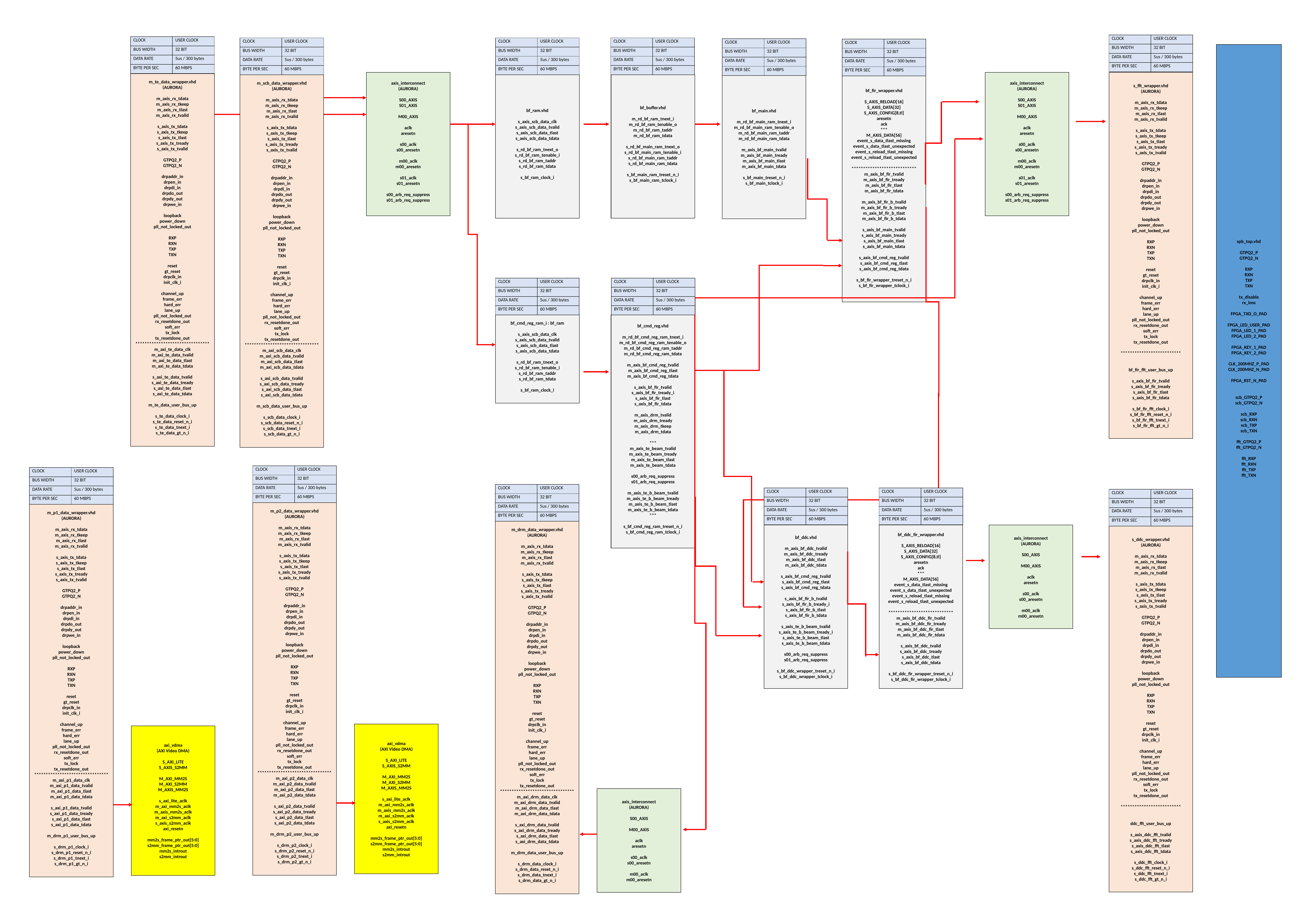

| CLOCK | USER CLOCK |
| --- | --- |
| BUS WIDTH | 32 BIT |
| DATA RATE | 5us / 300 bytes |
| BYTE PER SEC | 60 MBPS |
| CLOCK | USER CLOCK |
| --- | --- |
| BUS WIDTH | 32 BIT |
| DATA RATE | 5us / 300 bytes |
| BYTE PER SEC | 60 MBPS |
| CLOCK | USER CLOCK |
| --- | --- |
| BUS WIDTH | 32 BIT |
| DATA RATE | 5us / 300 bytes |
| BYTE PER SEC | 60 MBPS |
| CLOCK | USER CLOCK |
| --- | --- |
| BUS WIDTH | 32 BIT |
| DATA RATE | 5us / 300 bytes |
| BYTE PER SEC | 60 MBPS |
| CLOCK | USER CLOCK |
| --- | --- |
| BUS WIDTH | 32 BIT |
| DATA RATE | 5us / 300 bytes |
| BYTE PER SEC | 60 MBPS |
| CLOCK | USER CLOCK |
| --- | --- |
| BUS WIDTH | 32 BIT |
| DATA RATE | 5us / 300 bytes |
| BYTE PER SEC | 60 MBPS |
| CLOCK | USER CLOCK |
| --- | --- |
| BUS WIDTH | 32 BIT |
| DATA RATE | 5us / 300 bytes |
| BYTE PER SEC | 60 MBPS |
spb_top.vhd

GTPQ2_P
GTPQ2_N

RXP
RXN
TXP
TXN

tx_disable
rx_loss

FPGA_TXD_O_PAD

FPGA_LED_USER_PAD
FPGA_LED_1_PAD
FPGA_LED_2_PAD

FPGA_KEY_1_PAD
FPGA_KEY_2_PAD

CLK_200MHZ_P_PAD
CLK_200MHZ_N_PAD

FPGA_RST_N_PAD

scb_GTPQ2_P
scb_GTPQ2_N

scb_RXP
scb_RXN
scb_TXP
scb_TXN

fft_GTPQ2_P
fft_GTPQ2_N

fft_RXP
fft_RXN
fft_TXP
fft_TXN

axis_interconnect
(AURORA)

S00_AXIS
S01_AXIS

M00_AXIS

aclk
aresetn

s00_aclk
s00_aresetn

m00_aclk
m00_aresetn

s01_aclk
s01_aresetn

s00_arb_req_suppress
s01_arb_req_suppress

axis_interconnect
(AURORA)

S00_AXIS
S01_AXIS

M00_AXIS

aclk
aresetn

s00_aclk
s00_aresetn

m00_aclk
m00_aresetn

s01_aclk
s01_aresetn

s00_arb_req_suppress
s01_arb_req_suppress

s_fft_wrapper.vhd
(AURORA)

m_axis_rx_tdata
m_axis_rx_tkeep
m_axis_rx_tlast
m_axis_rx_tvalid

s_axis_tx_tdata
s_axis_tx_tkeep
s_axis_tx_tlast
s_axis_tx_tready
s_axis_tx_tvalid

GTPQ2_P
GTPQ2_N

drpaddr_in
drpen_in
drpdi_in
drpdo_out
drpdy_out
drpwe_in

loopback
power_down
pll_not_locked_out

RXP
RXN
TXP
TXN

reset
gt_reset
drpclk_in
init_clk_i

channel_up
frame_err
hard_err
lane_up
pll_not_locked_out
rx_resetdone_out
soft_err
tx_lock
tx_resetdone_out

**************************

bf_fir_fft_user_bus_up

s_axis_bf_fir_tvalid
s_axis_bf_fir_tready
s_axis_bf_fir_tlast
s_axis_bf_fir_tdata

s_bf_fir_fft_clock_i
s_bf_fir_fft_reset_n_i
s_bf_fir_fft_tnext_i
s_bf_fir_fft_gt_n_i
m_te_data_wrapper.vhd
(AURORA)

m_axis_rx_tdata
m_axis_rx_tkeep
m_axis_rx_tlast
m_axis_rx_tvalid

s_axis_tx_tdata
s_axis_tx_tkeep
s_axis_tx_tlast
s_axis_tx_tready
s_axis_tx_tvalid

GTPQ2_P
GTPQ2_N

drpaddr_in
drpen_in
drpdi_in
drpdo_out
drpdy_out
drpwe_in

loopback
power_down
pll_not_locked_out

RXP
RXN
TXP
TXN

reset
gt_reset
drpclk_in
init_clk_i

channel_up
frame_err
hard_err
lane_up
pll_not_locked_out
rx_resetdone_out
soft_err
tx_lock
tx_resetdone_out
********************************
m_axi_te_data_clk
m_axi_te_data_tvalid
m_axi_te_data_tlast
m_axi_te_data_tdata

s_axi_te_data_tvalid
s_axi_te_data_tready
s_axi_te_data_tlast
s_axi_te_data_tdata

m_te_data_user_bus_up

s_te_data_clock_i
s_te_data_reset_n_i
s_te_data_tnext_i
s_te_data_gt_n_i

bf_fir_wrapper.vhd

S_AXIS_RELOAD[16]
S_AXIS_DATA[32]
S_AXIS_CONFIG[8,tl]
aresetn
ack
***
M_AXIS_DATA[56]
event_s_data_tlast_missing
event_s_data_tlast_unexpected
event_s_reload_tlast_missing
event_s_reload_tlast_unexpected

****************************
m_axis_bf_fir_tvalid
m_axis_bf_fir_tready
m_axis_bf_fir_tlast
m_axis_bf_fir_tdata

m_axis_bf_fir_b_tvalid
m_axis_bf_fir_b_tready
m_axis_bf_fir_b_tlast
m_axis_bf_fir_b_tdata

s_axis_bf_main_tvalid
s_axis_bf_main_tready
s_axis_bf_main_tlast
s_axis_bf_main_tdata

s_axis_bf_cmd_reg_tvalid
s_axis_bf_cmd_reg_tlast
s_axis_bf_cmd_reg_tdata

s_bf_fir_wrapper_treset_n_i
s_bf_fir_wrapper_tclock_i
m_scb_data_wrapper.vhd
(AURORA)

m_axis_rx_tdata
m_axis_rx_tkeep
m_axis_rx_tlast
m_axis_rx_tvalid

s_axis_tx_tdata
s_axis_tx_tkeep
s_axis_tx_tlast
s_axis_tx_tready
s_axis_tx_tvalid

GTPQ2_P
GTPQ2_N

drpaddr_in
drpen_in
drpdi_in
drpdo_out
drpdy_out
drpwe_in

loopback
power_down
pll_not_locked_out

RXP
RXN
TXP
TXN

reset
gt_reset
drpclk_in
init_clk_i

channel_up
frame_err
hard_err
lane_up
pll_not_locked_out
rx_resetdone_out
soft_err
tx_lock
tx_resetdone_out
********************************
m_axi_scb_data_clk
m_axi_scb_data_tvalid
m_axi_scb_data_tlast
m_axi_scb_data_tdata

s_axi_scb_data_tvalid
s_axi_scb_data_tready
s_axi_scb_data_tlast
s_axi_scb_data_tdata

m_scb_data_user_bus_up

s_scb_data_clock_i
s_scb_data_reset_n_i
s_scb_data_tnext_i
s_scb_data_gt_n_i

bf_main.vhd

m_rd_bf_main_ram_tnext_i
m_rd_bf_main_ram_tenable_o
m_rd_bf_main_ram_taddr
m_rd_bf_main_ram_tdata

m_axis_bf_main_tvalid
m_axis_bf_main_tready
m_axis_bf_main_tlast
m_axis_bf_main_tdata

s_bf_main_treset_n_i
s_bf_main_tclock_i
bf_ram.vhd

s_axis_scb_data_clk
s_axis_scb_data_tvalid
s_axis_scb_data_tlast
s_axis_scb_data_tdata

s_rd_bf_ram_tnext_o
s_rd_bf_ram_tenable_i
s_rd_bf_ram_taddr
s_rd_bf_ram_tdata

s_bf_ram_clock_i

bf_buffer.vhd

m_rd_bf_ram_tnext_i
m_rd_bf_ram_tenable_o
m_rd_bf_ram_taddr
m_rd_bf_ram_tdata

s_rd_bf_main_ram_tnext_o
s_rd_bf_main_ram_tenable_i
s_rd_bf_main_ram_taddr
s_rd_bf_main_ram_tdata

s_bf_main_ram_treset_n_i
s_bf_main_ram_tclock_i

| CLOCK | USER CLOCK |
| --- | --- |
| BUS WIDTH | 32 BIT |
| DATA RATE | 5us / 300 bytes |
| BYTE PER SEC | 60 MBPS |
| CLOCK | USER CLOCK |
| --- | --- |
| BUS WIDTH | 32 BIT |
| DATA RATE | 5us / 300 bytes |
| BYTE PER SEC | 60 MBPS |
bf_cmd_reg_ram_i : bf_ram

s_axis_scb_data_clk
s_axis_scb_data_tvalid
s_axis_scb_data_tlast
s_axis_scb_data_tdata

s_rd_bf_ram_tnext_o
s_rd_bf_ram_tenable_i
s_rd_bf_ram_taddr
s_rd_bf_ram_tdata

s_bf_ram_clock_i

bf_cmd_reg.vhd

m_rd_bf_cmd_reg_ram_tnext_i
m_rd_bf_cmd_reg_ram_tenable_o
m_rd_bf_cmd_reg_ram_taddr
m_rd_bf_cmd_reg_ram_tdata

m_axis_bf_cmd_reg_tvalid
m_axis_bf_cmd_reg_tlast
m_axis_bf_cmd_reg_tdata

s_axis_bf_fir_tvalid
s_axis_bf_fir_tready_i
s_axis_bf_fir_tlast
s_axis_bf_fir_tdata

m_axis_drm_tvalid
m_axis_drm_tready
m_axis_drm_tkeep
m_axis_drm_tdata

***
m_axis_te_beam_tvalid
m_axis_te_beam_tready
m_axis_te_beam_tlast
m_axis_te_beam_tdata

s00_arb_req_suppress
s01_arb_req_suppress

m_axis_te_b_beam_tvalid
m_axis_te_b_beam_tready
m_axis_te_b_beam_tlast
m_axis_te_b_beam_tdata
***

s_bf_cmd_reg_ram_treset_n_i
s_bf_cmd_reg_ram_tclock_i

| CLOCK | USER CLOCK |
| --- | --- |
| BUS WIDTH | 32 BIT |
| DATA RATE | 5us / 300 bytes |
| BYTE PER SEC | 60 MBPS |
| CLOCK | USER CLOCK |
| --- | --- |
| BUS WIDTH | 32 BIT |
| DATA RATE | 5us / 300 bytes |
| BYTE PER SEC | 60 MBPS |
| CLOCK | USER CLOCK |
| --- | --- |
| BUS WIDTH | 32 BIT |
| DATA RATE | 5us / 300 bytes |
| BYTE PER SEC | 60 MBPS |
| CLOCK | USER CLOCK |
| --- | --- |
| BUS WIDTH | 32 BIT |
| DATA RATE | 5us / 300 bytes |
| BYTE PER SEC | 60 MBPS |
| CLOCK | USER CLOCK |
| --- | --- |
| BUS WIDTH | 32 BIT |
| DATA RATE | 5us / 300 bytes |
| BYTE PER SEC | 60 MBPS |
| CLOCK | USER CLOCK |
| --- | --- |
| BUS WIDTH | 32 BIT |
| DATA RATE | 5us / 300 bytes |
| BYTE PER SEC | 60 MBPS |
m_p2_data_wrapper.vhd
(AURORA)

m_axis_rx_tdata
m_axis_rx_tkeep
m_axis_rx_tlast
m_axis_rx_tvalid

s_axis_tx_tdata
s_axis_tx_tkeep
s_axis_tx_tlast
s_axis_tx_tready
s_axis_tx_tvalid

GTPQ2_P
GTPQ2_N

drpaddr_in
drpen_in
drpdi_in
drpdo_out
drpdy_out
drpwe_in

loopback
power_down
pll_not_locked_out

RXP
RXN
TXP
TXN

reset
gt_reset
drpclk_in
init_clk_i

channel_up
frame_err
hard_err
lane_up
pll_not_locked_out
rx_resetdone_out
soft_err
tx_lock
tx_resetdone_out
********************************
m_axi_p2_data_clk
m_axi_p2_data_tvalid
m_axi_p2_data_tlast
m_axi_p2_data_tdata

s_axi_p2_data_tvalid
s_axi_p2_data_tready
s_axi_p2_data_tlast
s_axi_p2_data_tdata

m_drm_p2_user_bus_up

s_drm_p2_clock_i
s_drm_p2_reset_n_i
s_drm_p2_tnext_i
s_drm_p2_gt_n_i

m_p1_data_wrapper.vhd
(AURORA)

m_axis_rx_tdata
m_axis_rx_tkeep
m_axis_rx_tlast
m_axis_rx_tvalid

s_axis_tx_tdata
s_axis_tx_tkeep
s_axis_tx_tlast
s_axis_tx_tready
s_axis_tx_tvalid

GTPQ2_P
GTPQ2_N

drpaddr_in
drpen_in
drpdi_in
drpdo_out
drpdy_out
drpwe_in

loopback
power_down
pll_not_locked_out

RXP
RXN
TXP
TXN

reset
gt_reset
drpclk_in
init_clk_i

channel_up
frame_err
hard_err
lane_up
pll_not_locked_out
rx_resetdone_out
soft_err
tx_lock
tx_resetdone_out
********************************
m_axi_p1_data_clk
m_axi_p1_data_tvalid
m_axi_p1_data_tlast
m_axi_p1_data_tdata

s_axi_p1_data_tvalid
s_axi_p1_data_tready
s_axi_p1_data_tlast
s_axi_p1_data_tdata

m_drm_p1_user_bus_up

s_drm_p1_clock_i
s_drm_p1_reset_n_i
s_drm_p1_tnext_i
s_drm_p1_gt_n_i

m_drm_data_wrapper.vhd
(AURORA)

m_axis_rx_tdata
m_axis_rx_tkeep
m_axis_rx_tlast
m_axis_rx_tvalid

s_axis_tx_tdata
s_axis_tx_tkeep
s_axis_tx_tlast
s_axis_tx_tready
s_axis_tx_tvalid

GTPQ2_P
GTPQ2_N

drpaddr_in
drpen_in
drpdi_in
drpdo_out
drpdy_out
drpwe_in

loopback
power_down
pll_not_locked_out

RXP
RXN
TXP
TXN

reset
gt_reset
drpclk_in
init_clk_i

channel_up
frame_err
hard_err
lane_up
pll_not_locked_out
rx_resetdone_out
soft_err
tx_lock
tx_resetdone_out
********************************
m_axi_drm_data_clk
m_axi_drm_data_tvalid
m_axi_drm_data_tlast
m_axi_drm_data_tdata

s_axi_drm_data_tvalid
s_axi_drm_data_tready
s_axi_drm_data_tlast
s_axi_drm_data_tdata

m_drm_data_user_bus_up

s_drm_data_clock_i
s_drm_data_reset_n_i
s_drm_data_tnext_i
s_drm_data_gt_n_i

bf_ddc.vhd

m_axis_bf_ddc_tvalid
m_axis_bf_ddc_tready
m_axis_bf_ddc_tlast
m_axis_bf_ddc_tdata

s_axis_bf_cmd_reg_tvalid
s_axis_bf_cmd_reg_tlast
s_axis_bf_cmd_reg_tdata

s_axis_bf_fir_b_tvalid
s_axis_bf_fir_b_tready_i
s_axis_bf_fir_b_tlast
s_axis_bf_fir_b_tdata

s_axis_te_b_beam_tvalid
s_axis_te_b_beam_tready_i
s_axis_te_b_beam_tlast
s_axis_te_b_beam_tdata

s00_arb_req_suppress
s01_arb_req_suppress

s_bf_ddc_wrapper_treset_n_i
s_bf_ddc_wrapper_tclock_i
bf_ddc_fir_wrapper.vhd

S_AXIS_RELOAD[16]
S_AXIS_DATA[32]
S_AXIS_CONFIG[8,tl]
aresetn
ack
***
M_AXIS_DATA[56]
event_s_data_tlast_missing
event_s_data_tlast_unexpected
event_s_reload_tlast_missing
event_s_reload_tlast_unexpected

****************************
m_axis_bf_ddc_fir_tvalid
m_axis_bf_ddc_fir_tready
m_axis_bf_ddc_fir_tlast
m_axis_bf_ddc_fir_tdata

s_axis_bf_ddc_tvalid
s_axis_bf_ddc_tready
s_axis_bf_ddc_tlast
s_axis_bf_ddc_tdata

s_bf_ddc_fir_wrapper_treset_n_i
s_bf_ddc_fir_wrapper_tclock_i
axis_interconnect
(AURORA)

S00_AXIS

M00_AXIS

aclk
aresetn

s00_aclk
s00_aresetn

m00_aclk
m00_aresetn
s_ddc_wrapper.vhd
(AURORA)

m_axis_rx_tdata
m_axis_rx_tkeep
m_axis_rx_tlast
m_axis_rx_tvalid

s_axis_tx_tdata
s_axis_tx_tkeep
s_axis_tx_tlast
s_axis_tx_tready
s_axis_tx_tvalid

GTPQ2_P
GTPQ2_N

drpaddr_in
drpen_in
drpdi_in
drpdo_out
drpdy_out
drpwe_in

loopback
power_down
pll_not_locked_out

RXP
RXN
TXP
TXN

reset
gt_reset
drpclk_in
init_clk_i

channel_up
frame_err
hard_err
lane_up
pll_not_locked_out
rx_resetdone_out
soft_err
tx_lock
tx_resetdone_out

**************************

ddc_fft_user_bus_up

s_axis_ddc_fft_tvalid
s_axis_ddc_fft_tready
s_axis_ddc_fft_tlast
s_axis_ddc_fft_tdata

s_ddc_fft_clock_i
s_ddc_fft_reset_n_i
s_ddc_fft_tnext_i
s_ddc_fft_gt_n_i
axi_vdma
(AXI Video DMA)

S_AXI_LITE
S_AXIS_S2MM

M_AXI_MM2S
M_AXI_S2MM
M_AXIS_MM2S

s_axi_lite_aclk
m_axi_mm2s_aclk
m_axis_mm2s_aclk
m_axi_s2mm_aclk
s_axis_s2mm_aclk
axi_resetn

mm2s_frame_ptr_out[5:0]
s2mm_frame_ptr_out[5:0]
mm2s_introut
s2mm_introut
axi_vdma
(AXI Video DMA)

S_AXI_LITE
S_AXIS_S2MM

M_AXI_MM2S
M_AXI_S2MM
M_AXIS_MM2S

s_axi_lite_aclk
m_axi_mm2s_aclk
m_axis_mm2s_aclk
m_axi_s2mm_aclk
s_axis_s2mm_aclk
axi_resetn

mm2s_frame_ptr_out[5:0]
s2mm_frame_ptr_out[5:0]
mm2s_introut
s2mm_introut
axis_interconnect
(AURORA)

S00_AXIS

M00_AXIS

aclk
aresetn

s00_aclk
s00_aresetn

m00_aclk
m00_aresetn